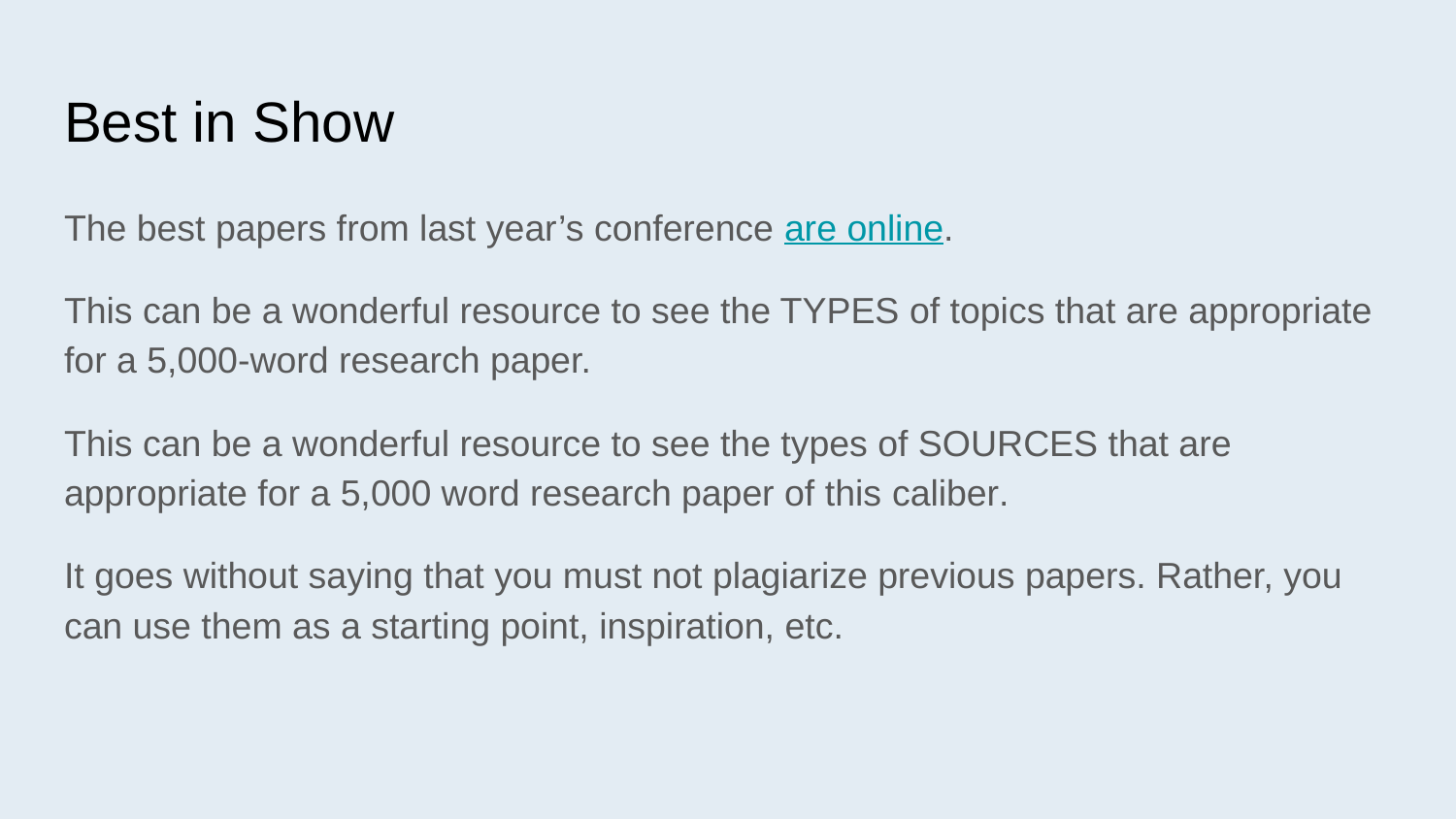

# Best in Show
The best papers from last year’s conference are online.
This can be a wonderful resource to see the TYPES of topics that are appropriate for a 5,000-word research paper.
This can be a wonderful resource to see the types of SOURCES that are appropriate for a 5,000 word research paper of this caliber.
It goes without saying that you must not plagiarize previous papers. Rather, you can use them as a starting point, inspiration, etc.